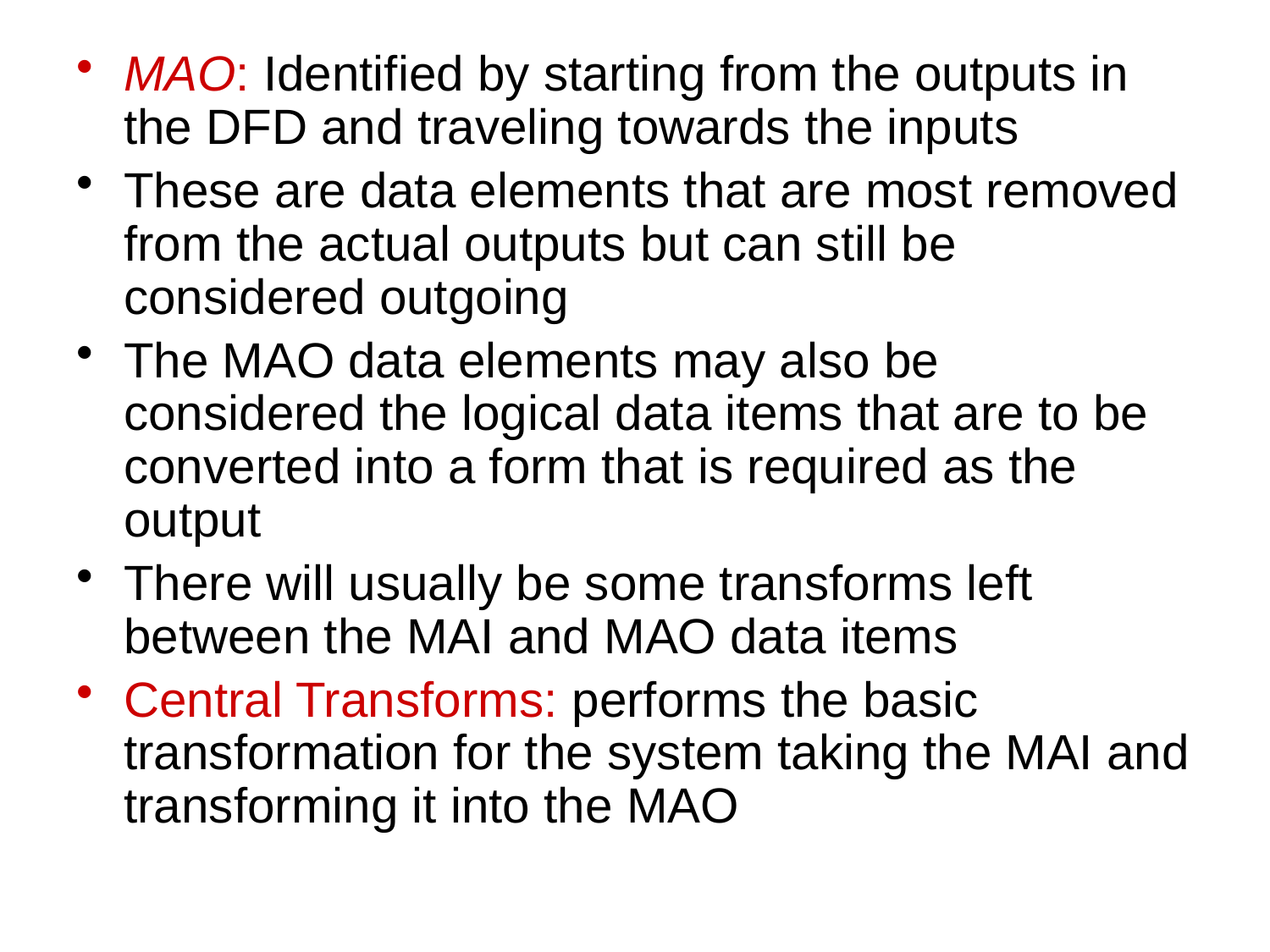

MAO: Identified by starting from the outputs in the DFD and traveling towards the inputs
These are data elements that are most removed from the actual outputs but can still be considered outgoing
The MAO data elements may also be considered the logical data items that are to be converted into a form that is required as the output
There will usually be some transforms left between the MAI and MAO data items
Central Transforms: performs the basic transformation for the system taking the MAI and transforming it into the MAO